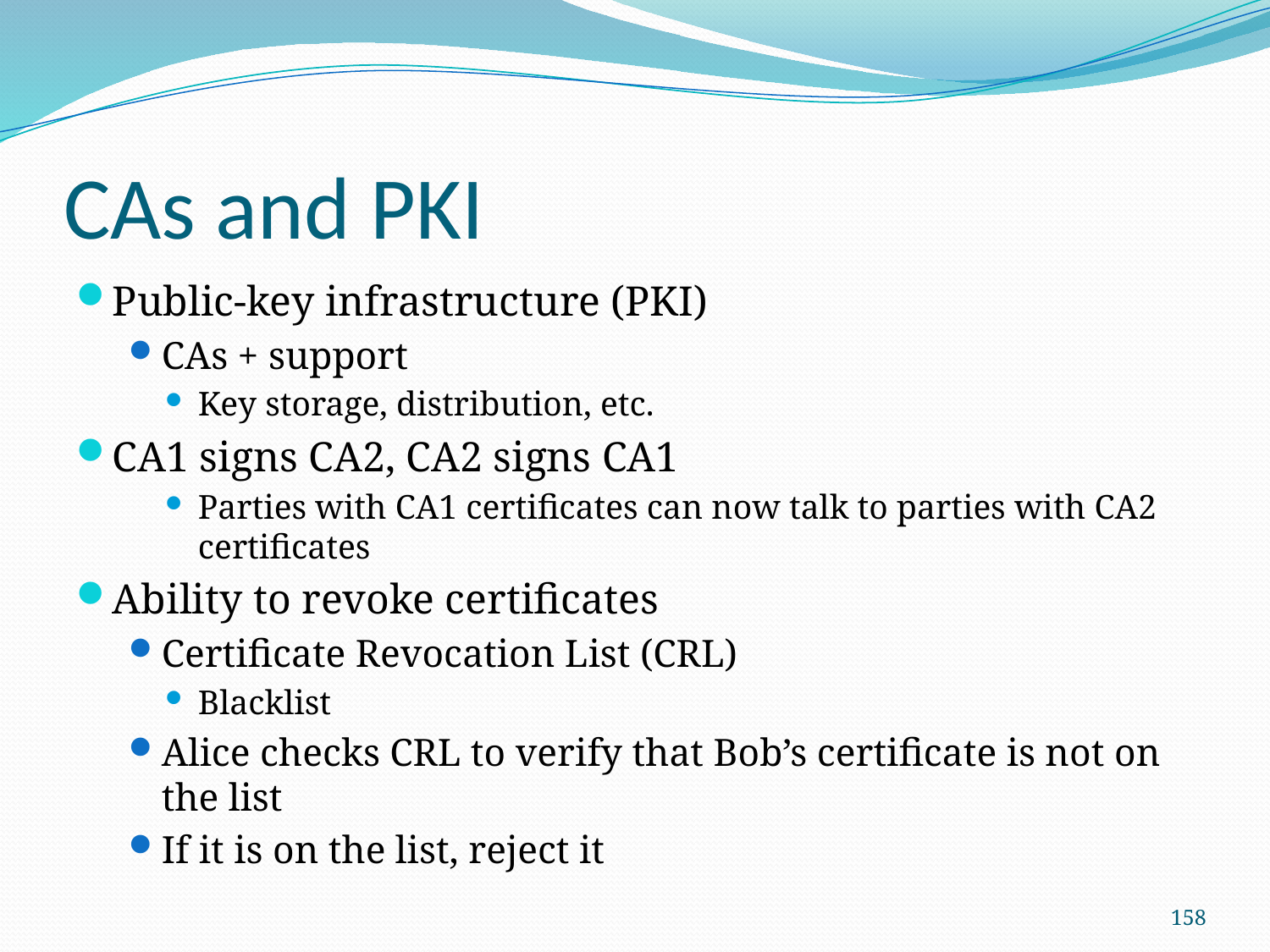

# CAs and PKI
Public-key infrastructure (PKI)
CAs + support
Key storage, distribution, etc.
CA1 signs CA2, CA2 signs CA1
Parties with CA1 certificates can now talk to parties with CA2 certificates
Ability to revoke certificates
Certificate Revocation List (CRL)
Blacklist
Alice checks CRL to verify that Bob’s certificate is not on the list
If it is on the list, reject it
158